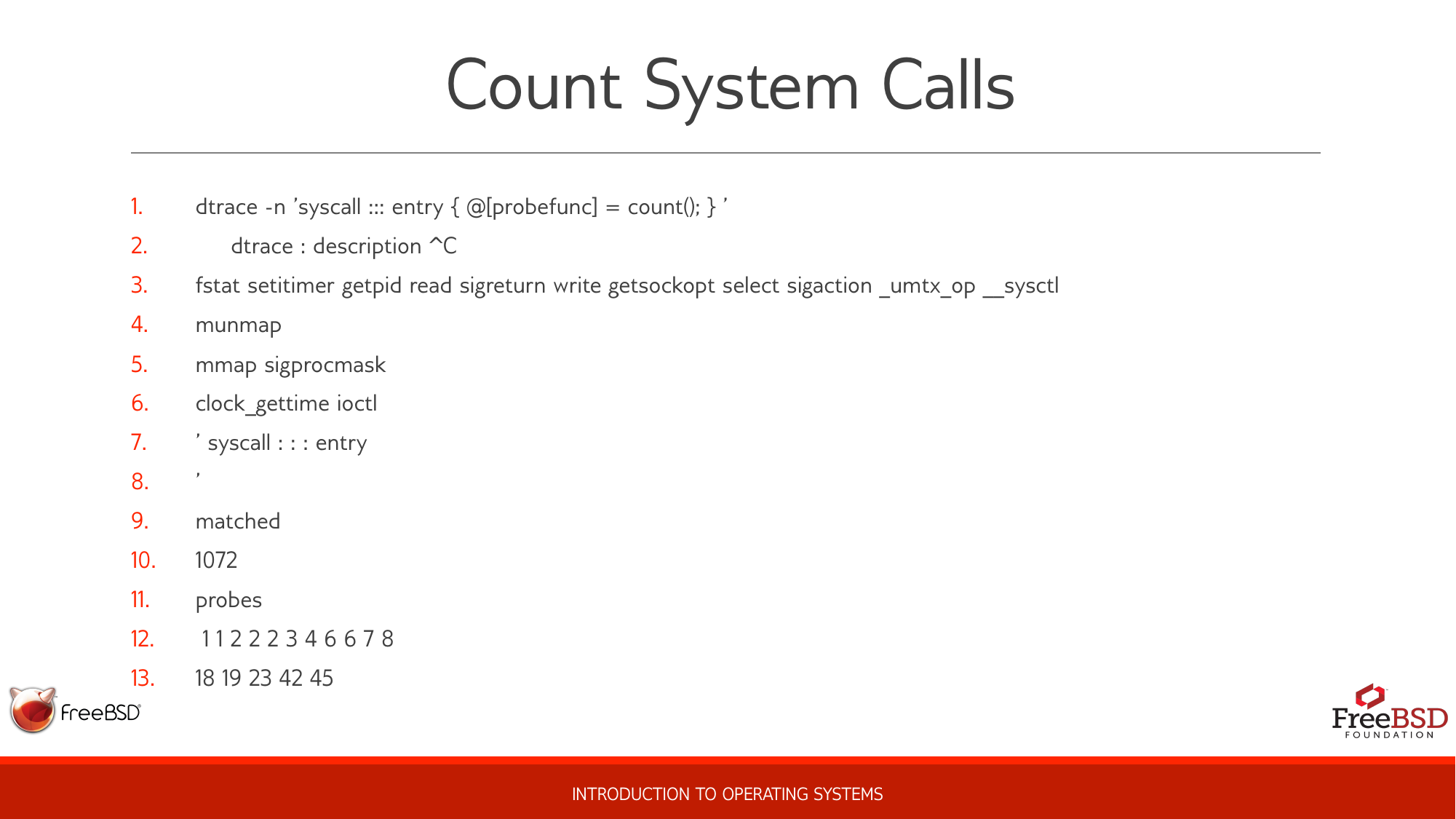

# Count System Calls
dtrace −n ’syscall ::: entry { @[probefunc] = count(); } ’
     dtrace : description ^C
fstat setitimer getpid read sigreturn write getsockopt select sigaction _umtx_op __sysctl
munmap
mmap sigprocmask
clock_gettime ioctl
’ syscall : : : entry
’
matched
1072
probes
 1 1 2 2 2 3 4 6 6 7 8
18 19 23 42 45

Introduction to Operating Systems